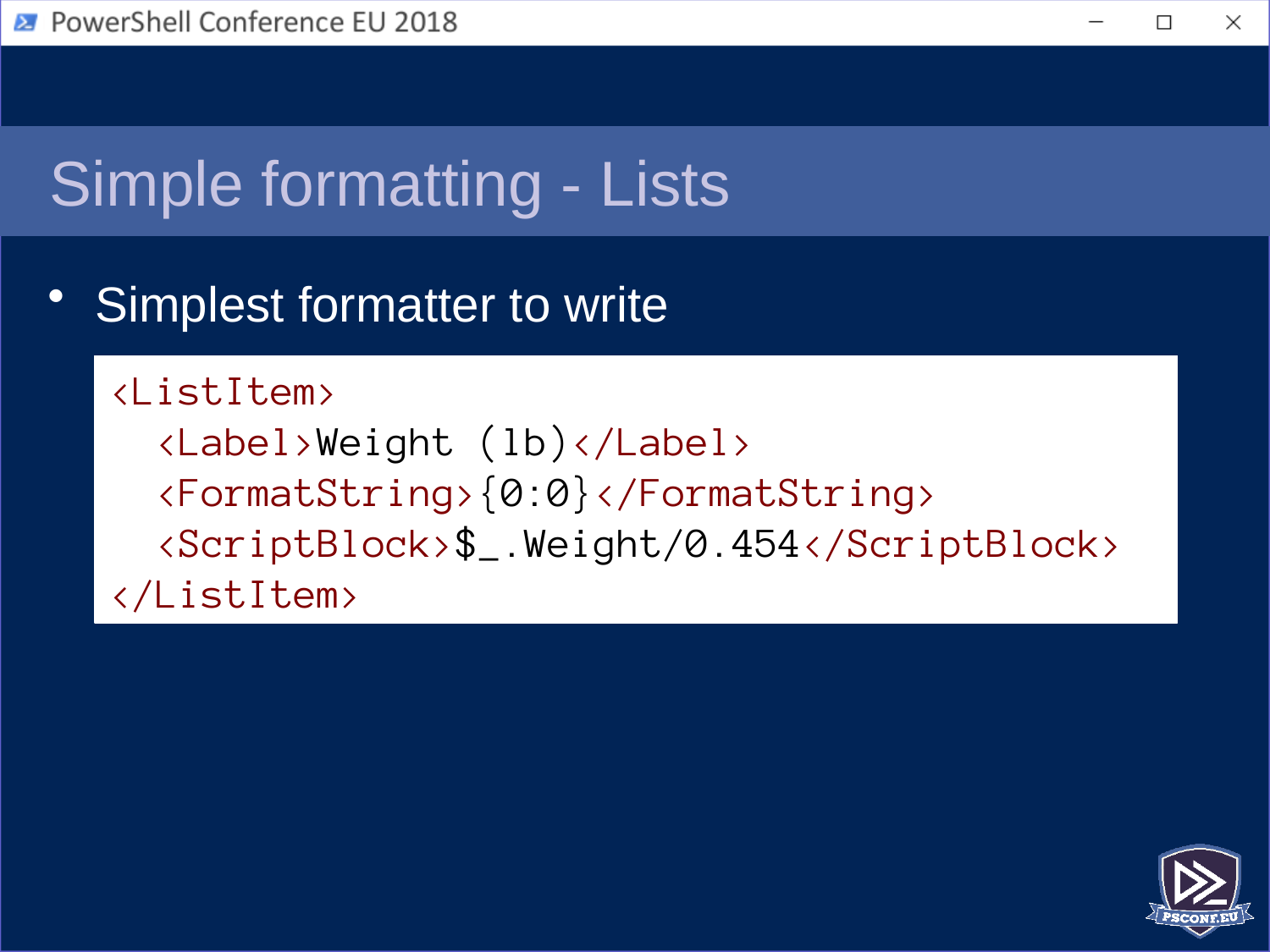

# Simple formatting - Lists
Simplest formatter to write

<ListItem>
  <PropertyName>Id</PropertyName>
</ListItem>

<ListItem>
  <PropertyName>Power</PropertyName>
  <ItemSelectionCondition>
    <ScriptBlock>$null –ne $_.Power</ScriptBlock>
  </ItemSelectionCondition>
</ListItem>
<ListItem>
  <Label>Weight (lb)</Label>
  <FormatString>{0:0}</FormatString>
  <ScriptBlock>$_.Weight/0.454</ScriptBlock>
</ListItem>